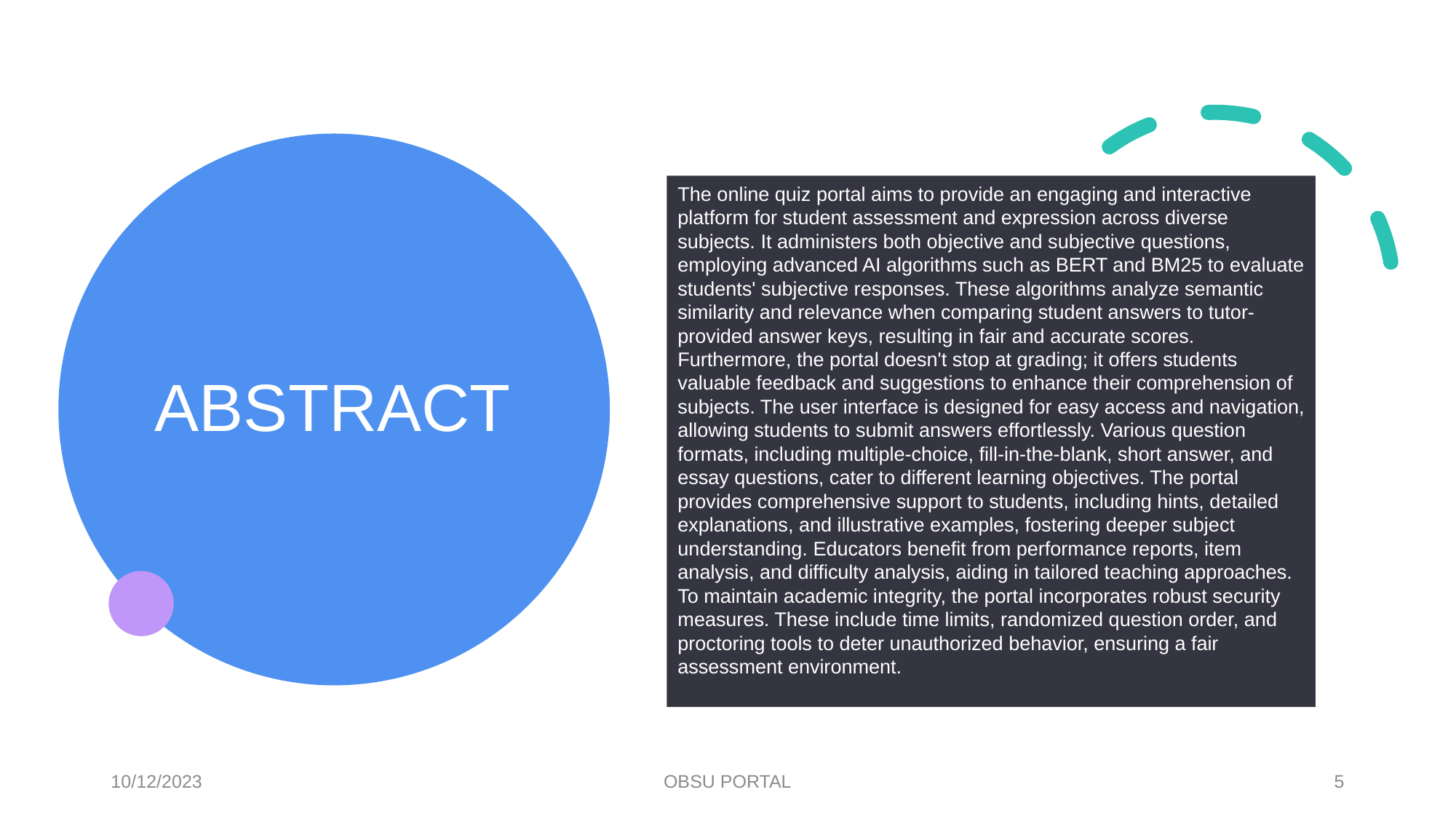

# ABSTRACT
The online quiz portal aims to provide an engaging and interactive platform for student assessment and expression across diverse subjects. It administers both objective and subjective questions, employing advanced AI algorithms such as BERT and BM25 to evaluate students' subjective responses. These algorithms analyze semantic similarity and relevance when comparing student answers to tutor-provided answer keys, resulting in fair and accurate scores. Furthermore, the portal doesn't stop at grading; it offers students valuable feedback and suggestions to enhance their comprehension of subjects. The user interface is designed for easy access and navigation, allowing students to submit answers effortlessly. Various question formats, including multiple-choice, fill-in-the-blank, short answer, and essay questions, cater to different learning objectives. The portal provides comprehensive support to students, including hints, detailed explanations, and illustrative examples, fostering deeper subject understanding. Educators benefit from performance reports, item analysis, and difficulty analysis, aiding in tailored teaching approaches. To maintain academic integrity, the portal incorporates robust security measures. These include time limits, randomized question order, and proctoring tools to deter unauthorized behavior, ensuring a fair assessment environment.
10/12/2023
OBSU PORTAL
5